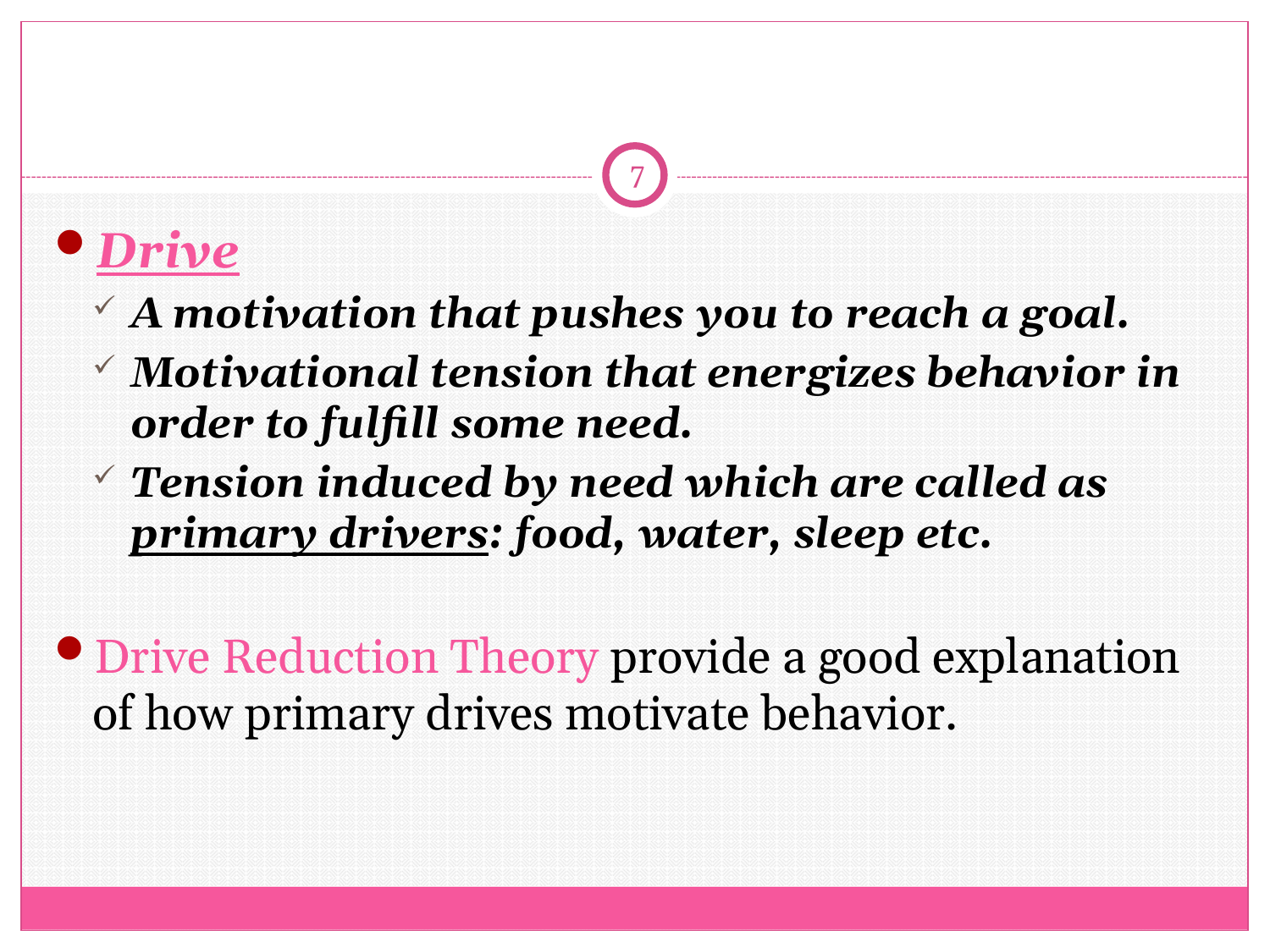

#
7
Drive
A motivation that pushes you to reach a goal.
Motivational tension that energizes behavior in order to fulfill some need.
Tension induced by need which are called as primary drivers: food, water, sleep etc.

Drive Reduction Theory provide a good explanation of how primary drives motivate behavior.